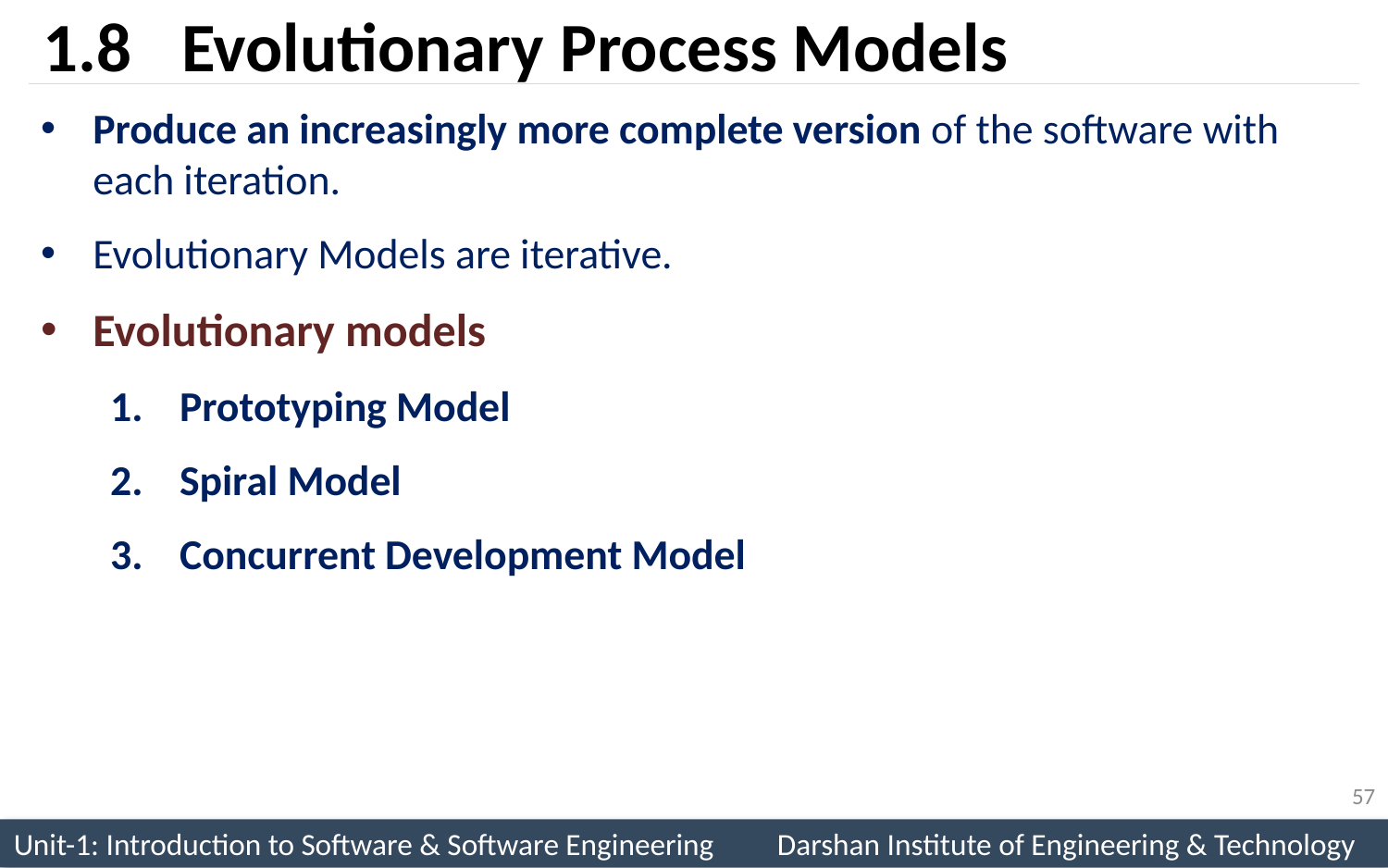

# 1.8	Evolutionary Process Models
Produce an increasingly more complete version of the software with each iteration.
Evolutionary Models are iterative.
Evolutionary models
Prototyping Model
Spiral Model
Concurrent Development Model
57